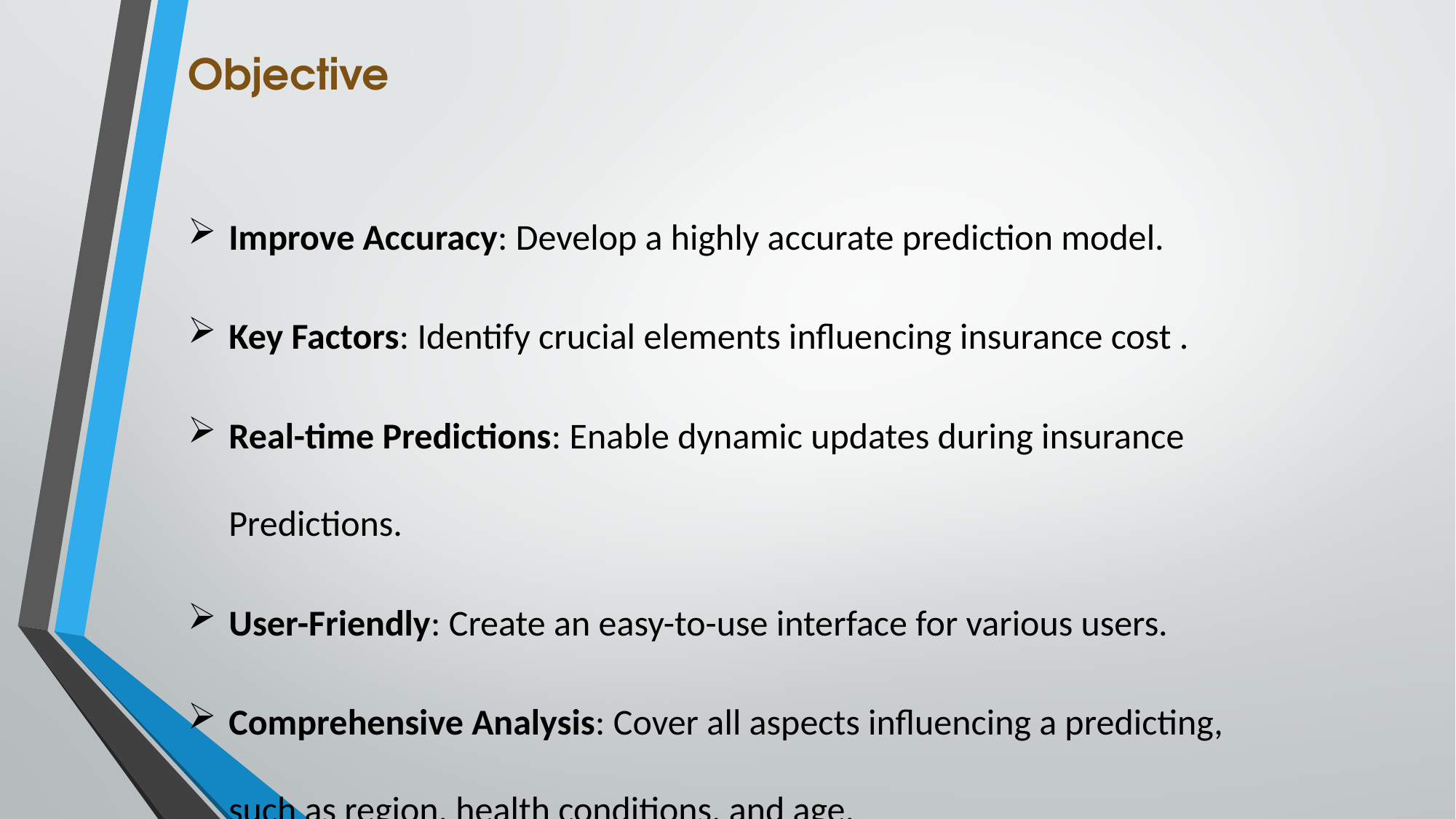

Objective
Improve Accuracy: Develop a highly accurate prediction model.
Key Factors: Identify crucial elements influencing insurance cost .
Real-time Predictions: Enable dynamic updates during insurance Predictions.
User-Friendly: Create an easy-to-use interface for various users.
Comprehensive Analysis: Cover all aspects influencing a predicting, such as region, health conditions, and age.